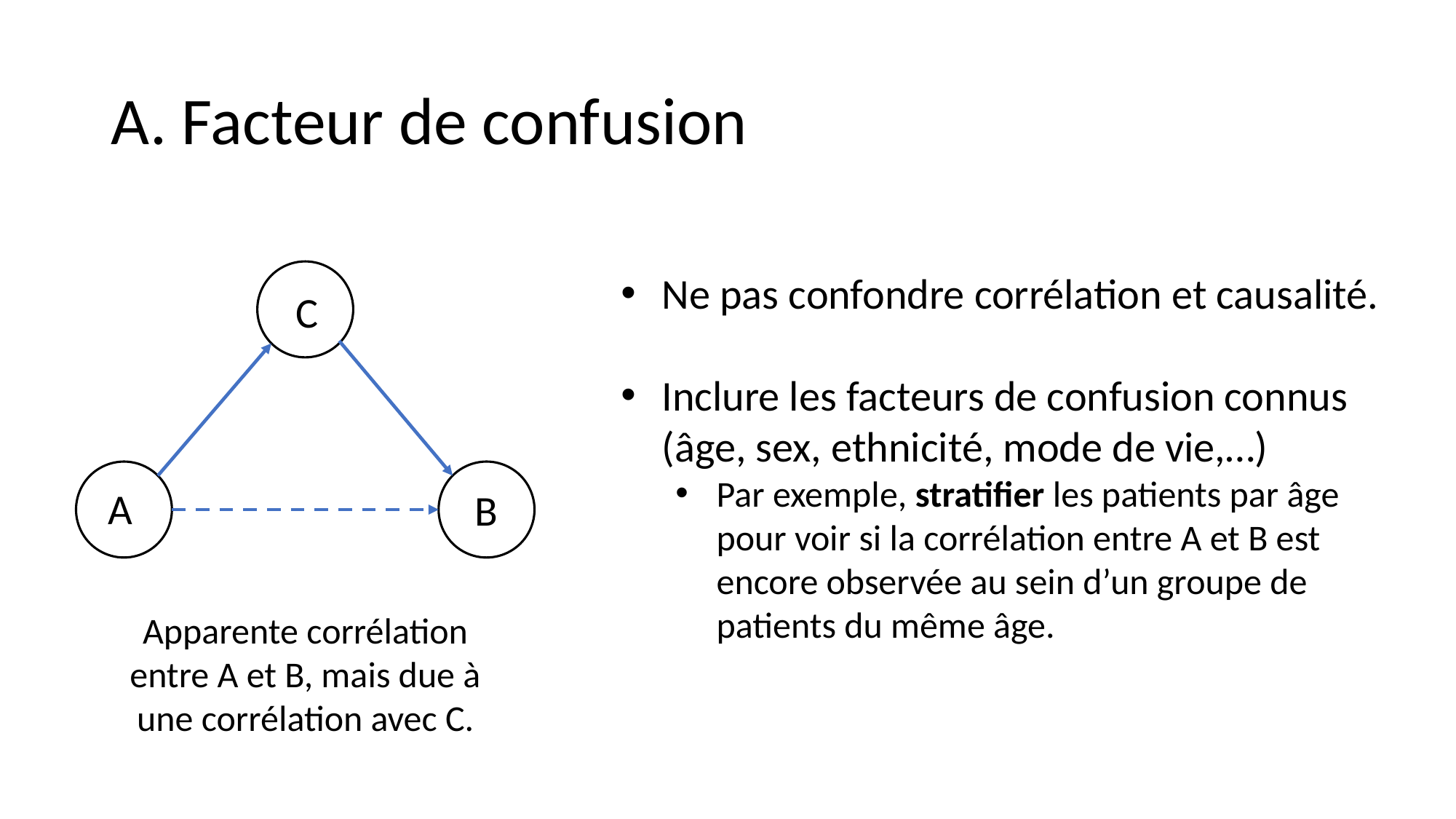

# A. Facteur de confusion
Ne pas confondre corrélation et causalité.

Inclure les facteurs de confusion connus (âge, sex, ethnicité, mode de vie,…)
Par exemple, stratifier les patients par âge pour voir si la corrélation entre A et B est encore observée au sein d’un groupe de patients du même âge.

C

A
B
Apparente corrélation entre A et B, mais due à une corrélation avec C.